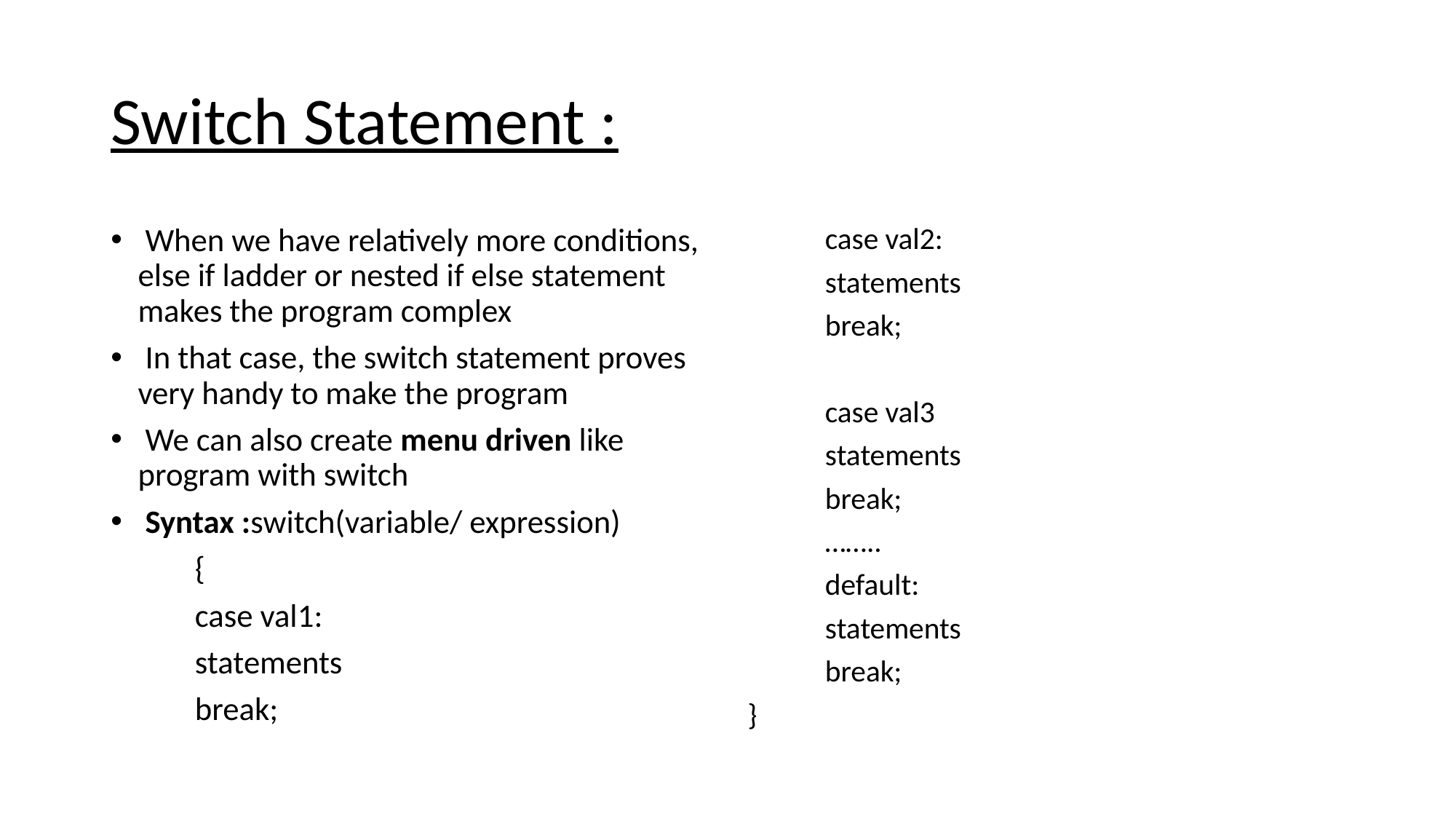

# Switch Statement :
 When we have relatively more conditions, else if ladder or nested if else statement makes the program complex
 In that case, the switch statement proves very handy to make the program
 We can also create menu driven like program with switch
 Syntax :switch(variable/ expression)
		{
			case val1:
			statements
			break;

	case val2:
	statements
	break;

	case val3
	statements
	break;
	……..
	default:
	statements
	break;
}